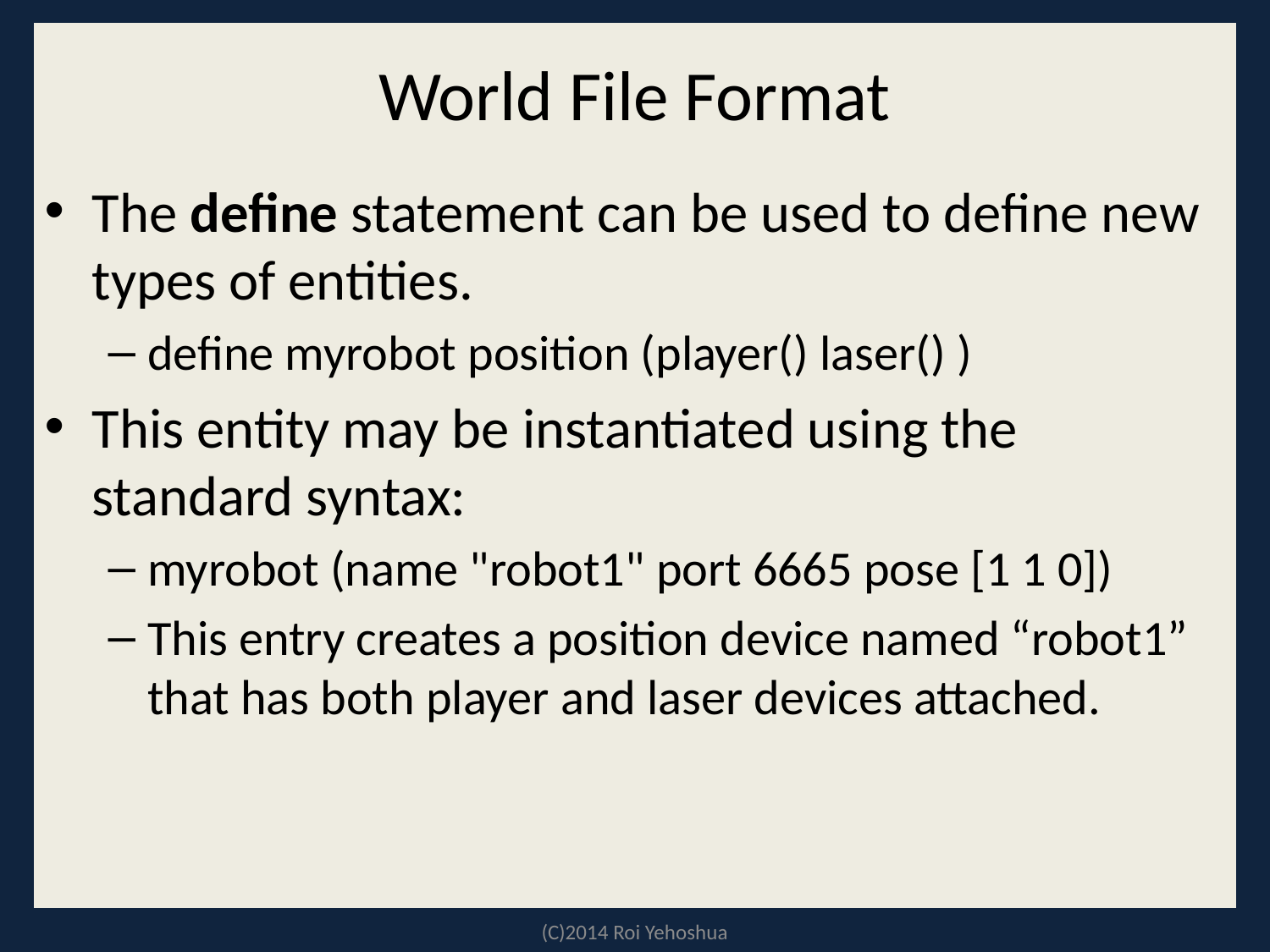

# World File Format
The define statement can be used to define new types of entities.
define myrobot position (player() laser() )
This entity may be instantiated using the standard syntax:
myrobot (name "robot1" port 6665 pose [1 1 0])
This entry creates a position device named “robot1” that has both player and laser devices attached.
(C)2014 Roi Yehoshua